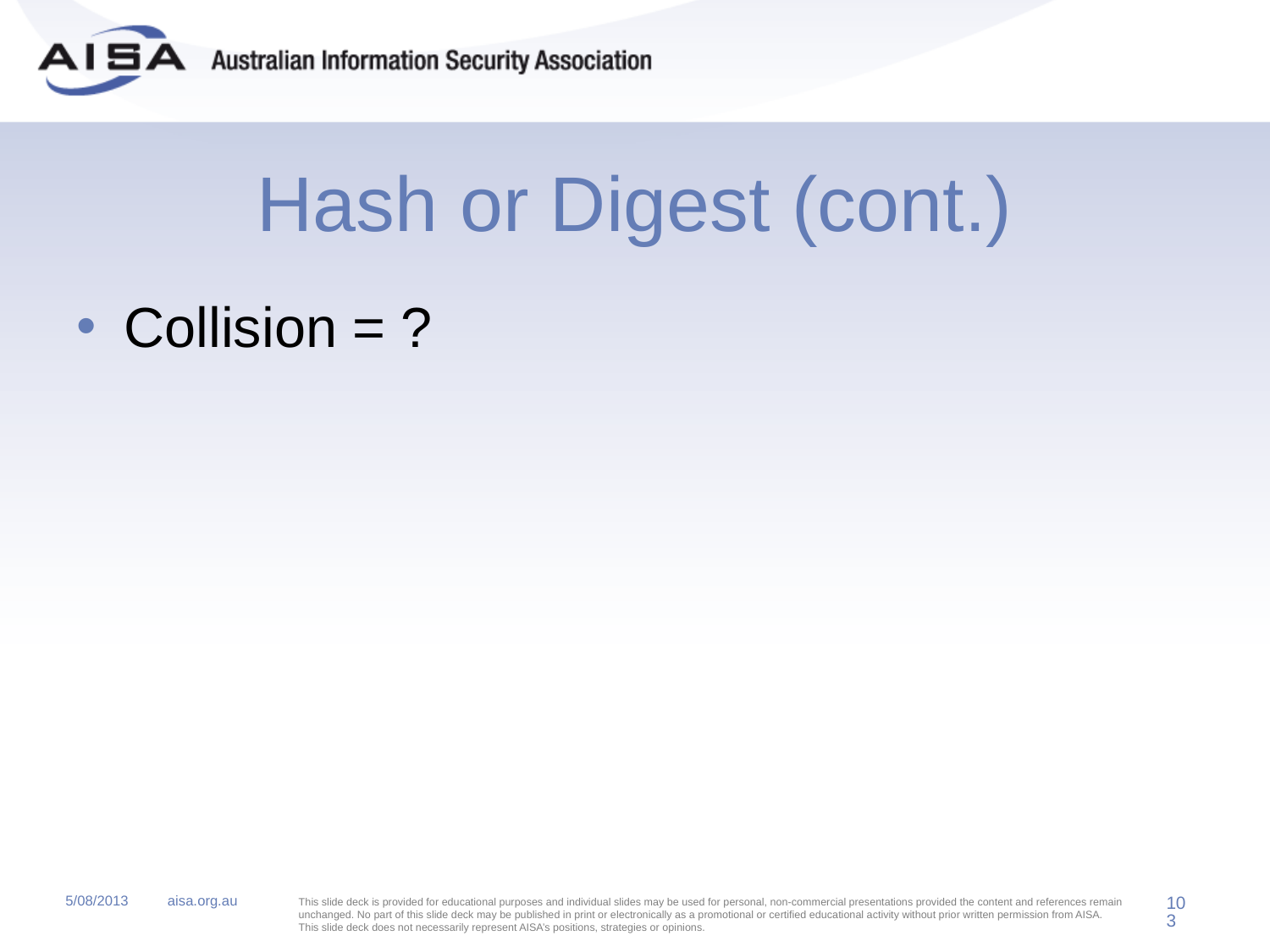

# Hash or Digest (cont.)
Collision = ?